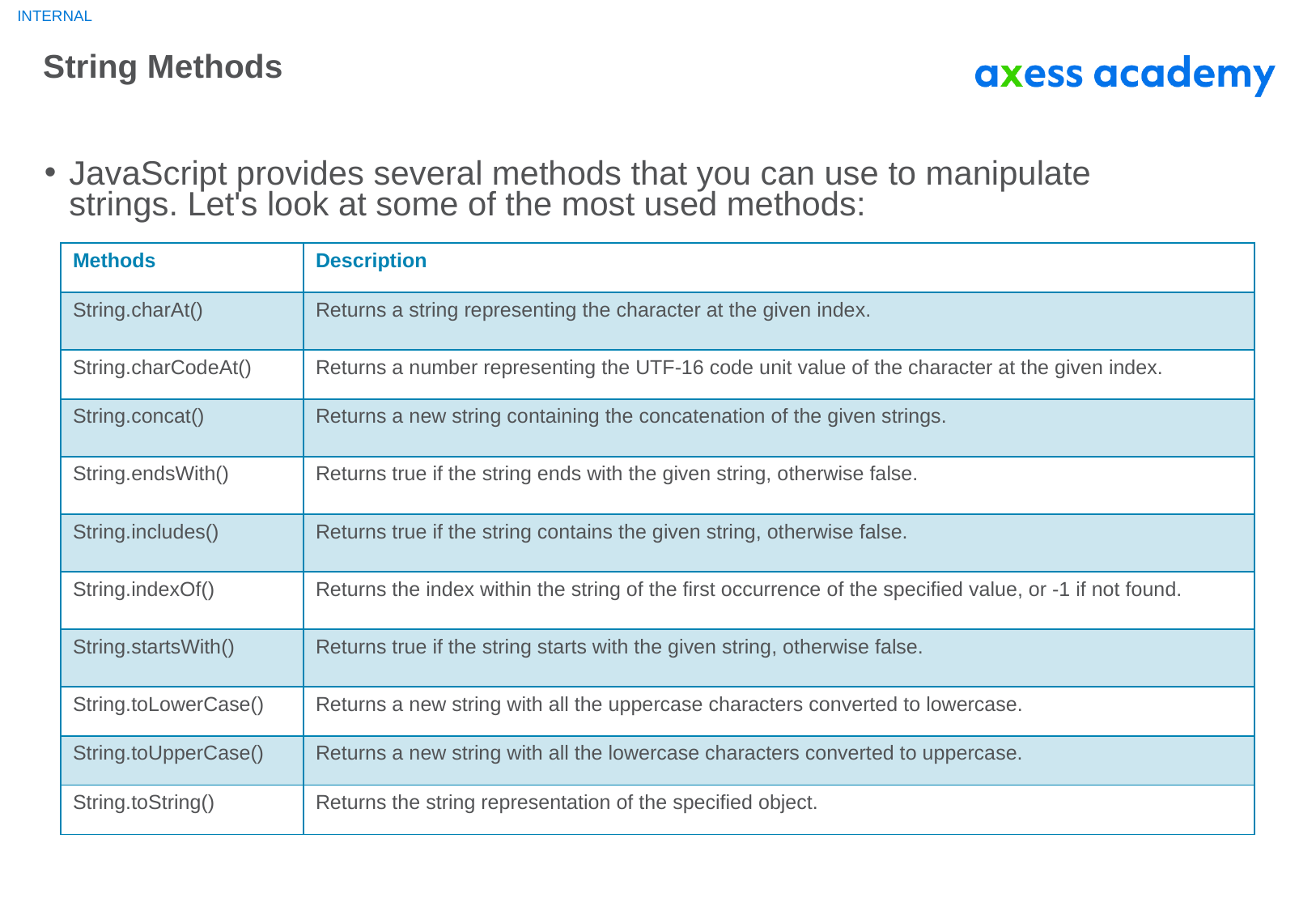

# String Methods
JavaScript provides several methods that you can use to manipulate strings. Let's look at some of the most used methods:
| Methods | Description |
| --- | --- |
| String.charAt() | Returns a string representing the character at the given index. |
| String.charCodeAt() | Returns a number representing the UTF-16 code unit value of the character at the given index. |
| String.concat() | Returns a new string containing the concatenation of the given strings. |
| String.endsWith() | Returns true if the string ends with the given string, otherwise false. |
| String.includes() | Returns true if the string contains the given string, otherwise false. |
| String.indexOf() | Returns the index within the string of the first occurrence of the specified value, or -1 if not found. |
| String.startsWith() | Returns true if the string starts with the given string, otherwise false. |
| String.toLowerCase() | Returns a new string with all the uppercase characters converted to lowercase. |
| String.toUpperCase() | Returns a new string with all the lowercase characters converted to uppercase. |
| String.toString() | Returns the string representation of the specified object. |